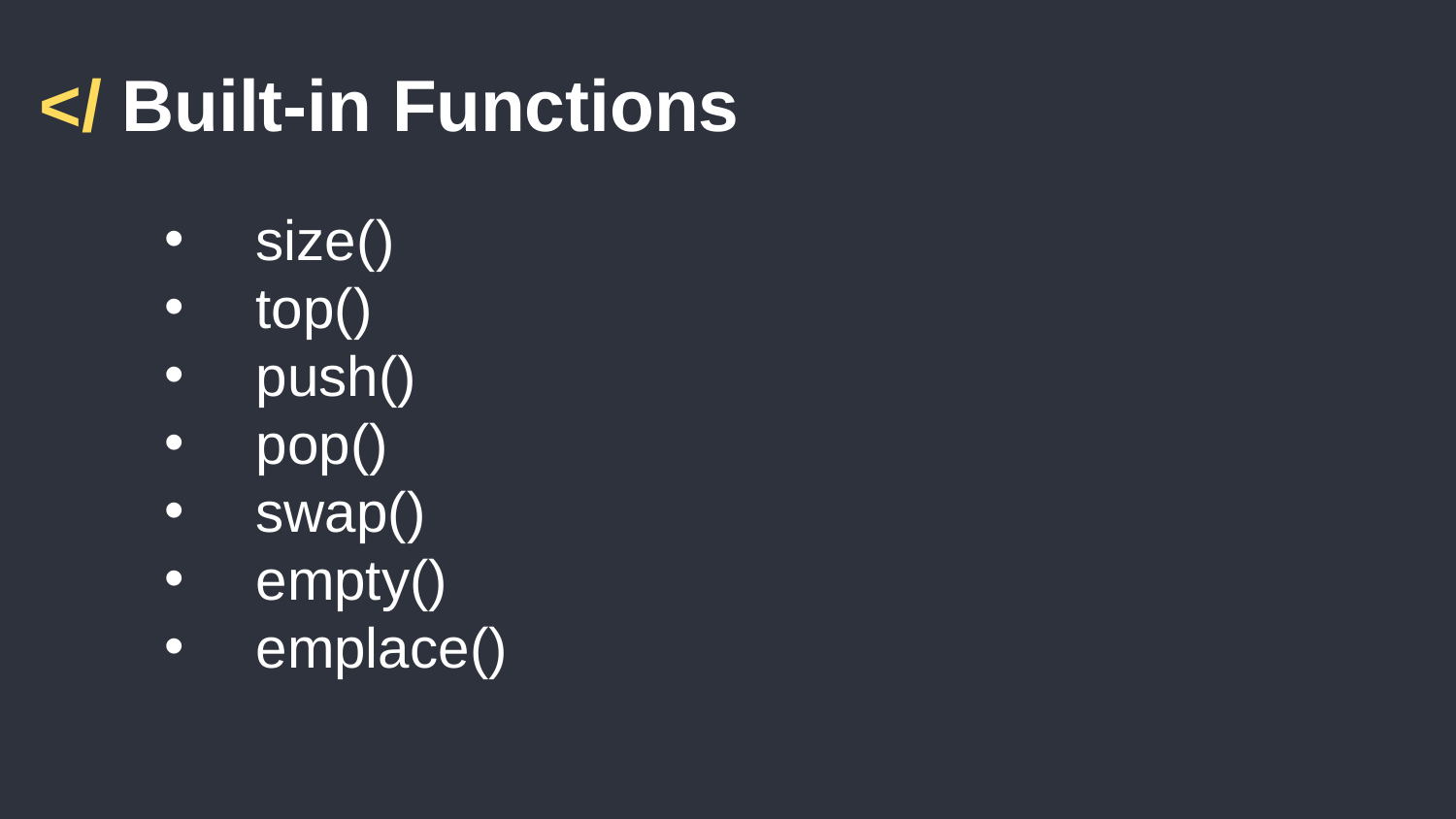

</ Built-in Functions
size()
top()
push()
pop()
swap()
empty()
emplace()